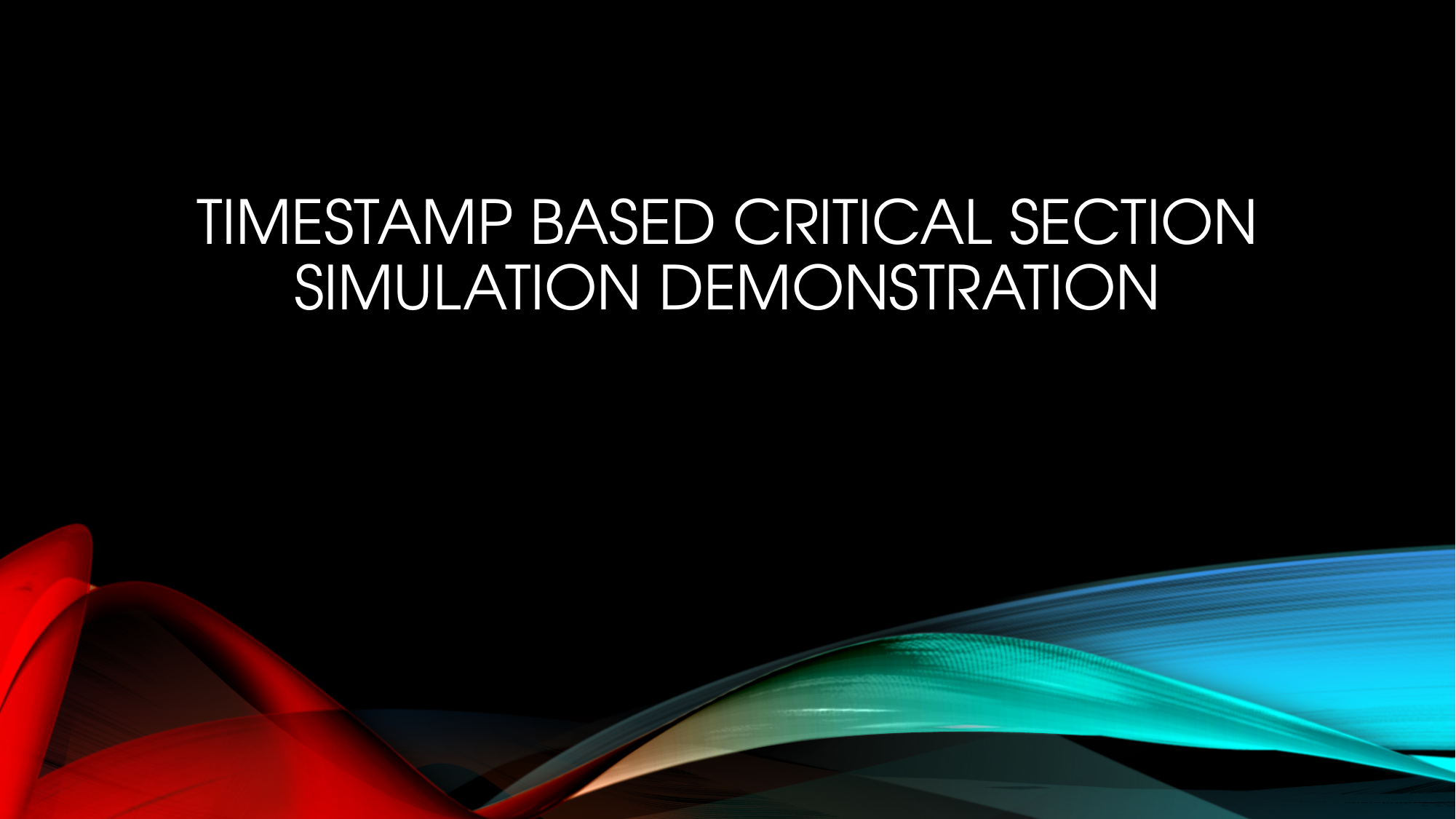

# Timestamp Based Critical Section Simulation Demonstration